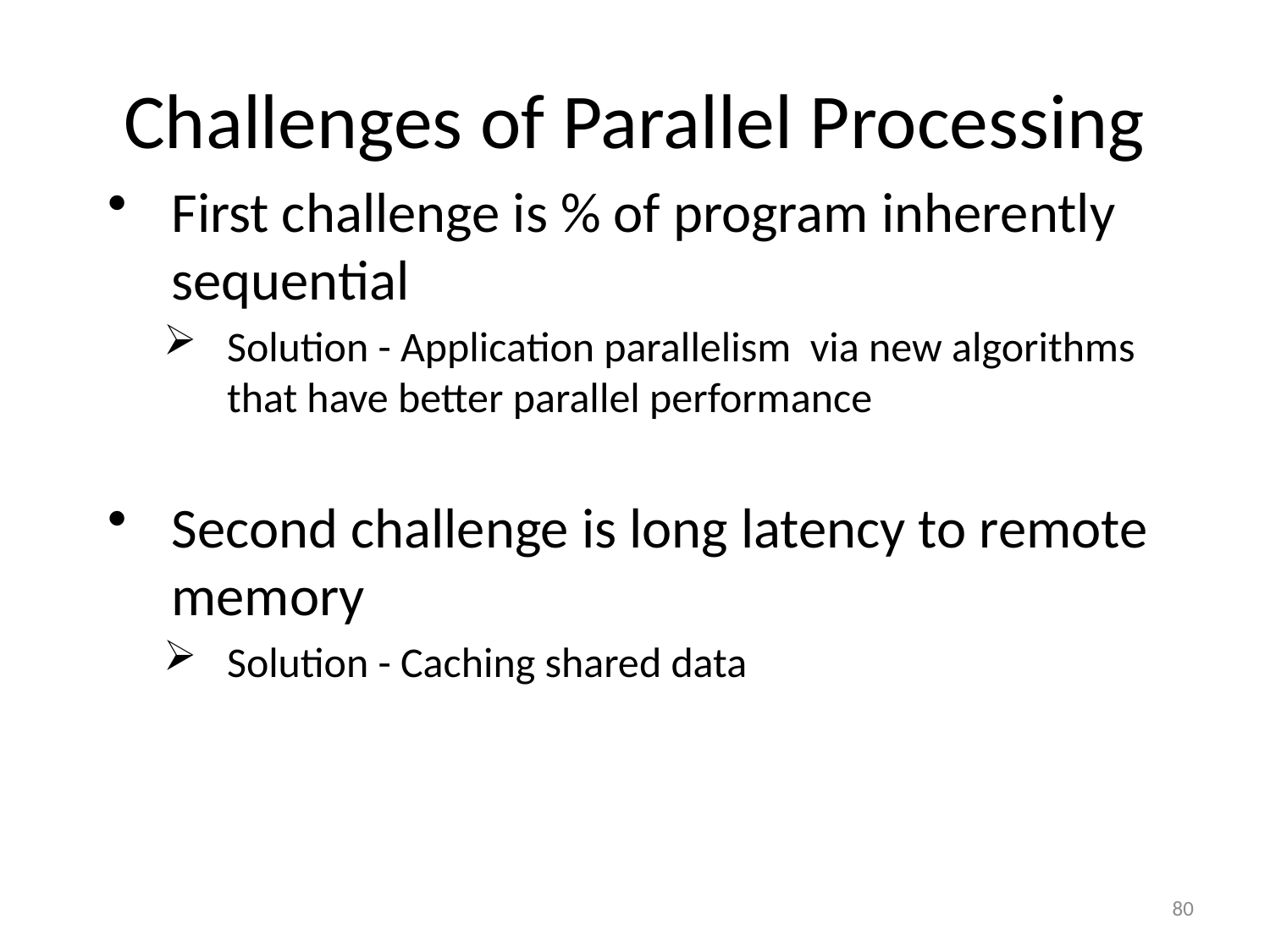

# Challenges of Parallel Processing
First challenge is % of program inherently sequential
Solution - Application parallelism  via new algorithms that have better parallel performance

Second challenge is long latency to remote memory
Solution - Caching shared data

80